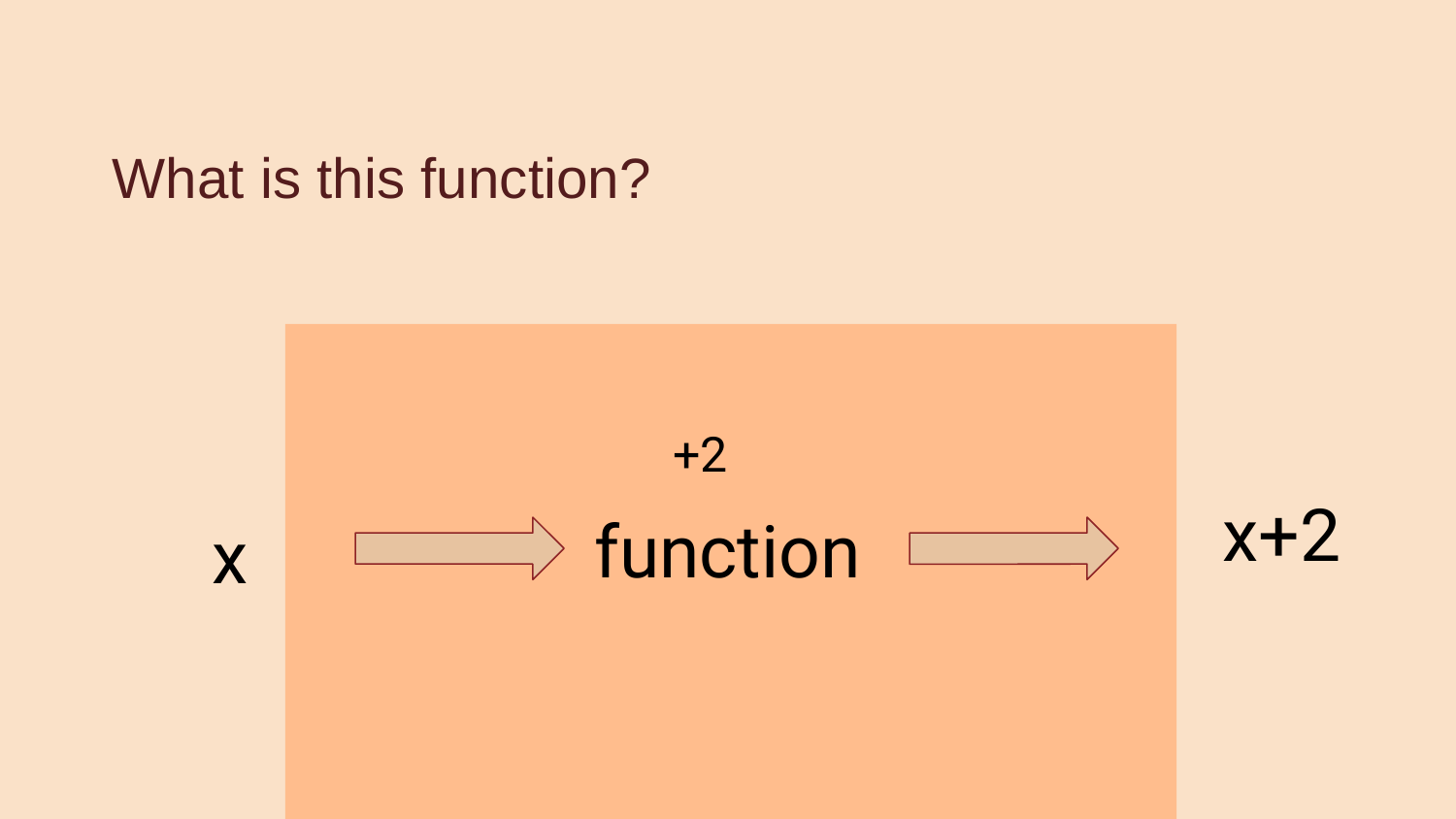

# What is this function?
+2
x+2
function
x